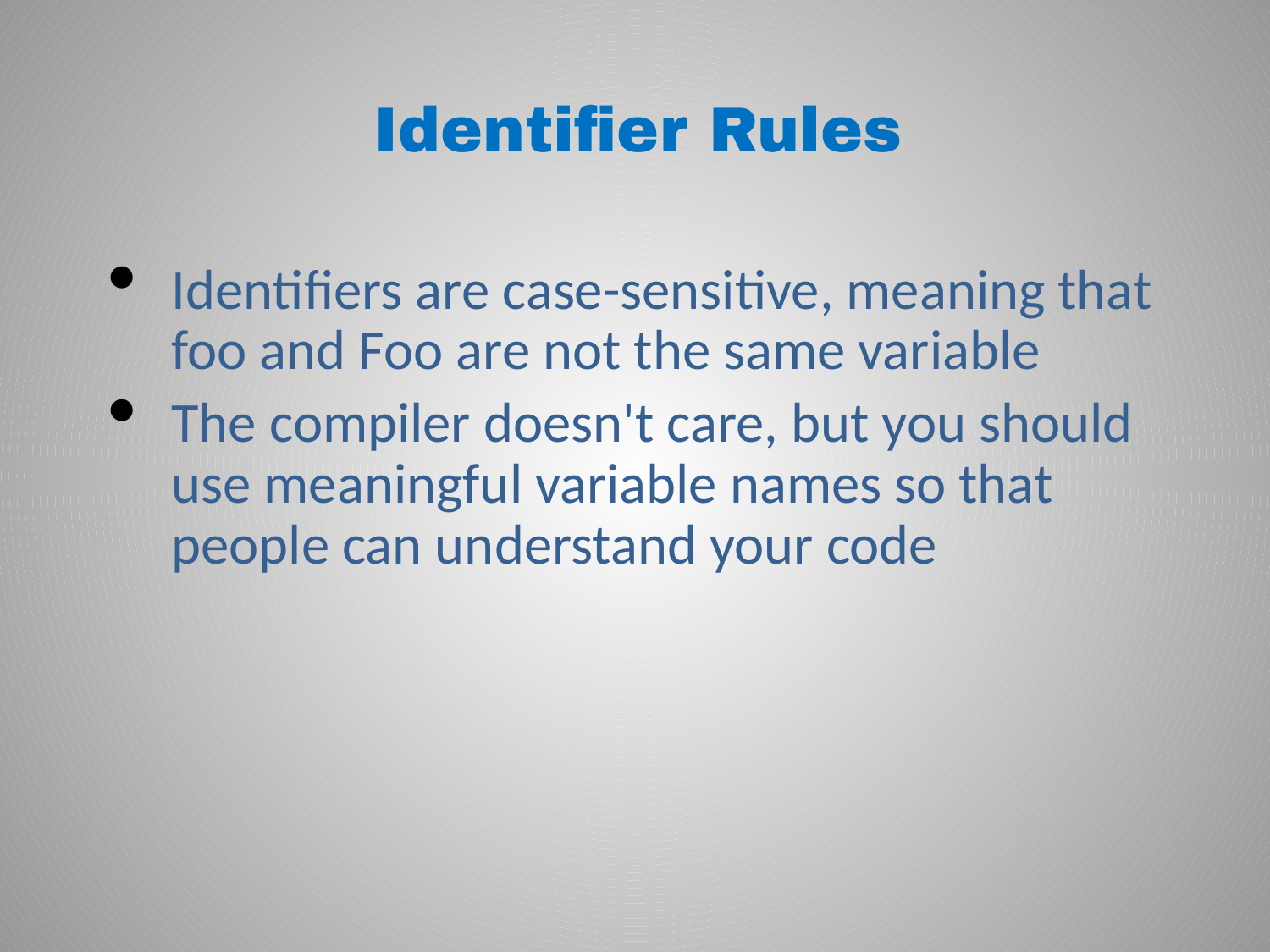

# Identifier Rules
Identifiers are case-sensitive, meaning that foo and Foo are not the same variable
The compiler doesn't care, but you should use meaningful variable names so that people can understand your code